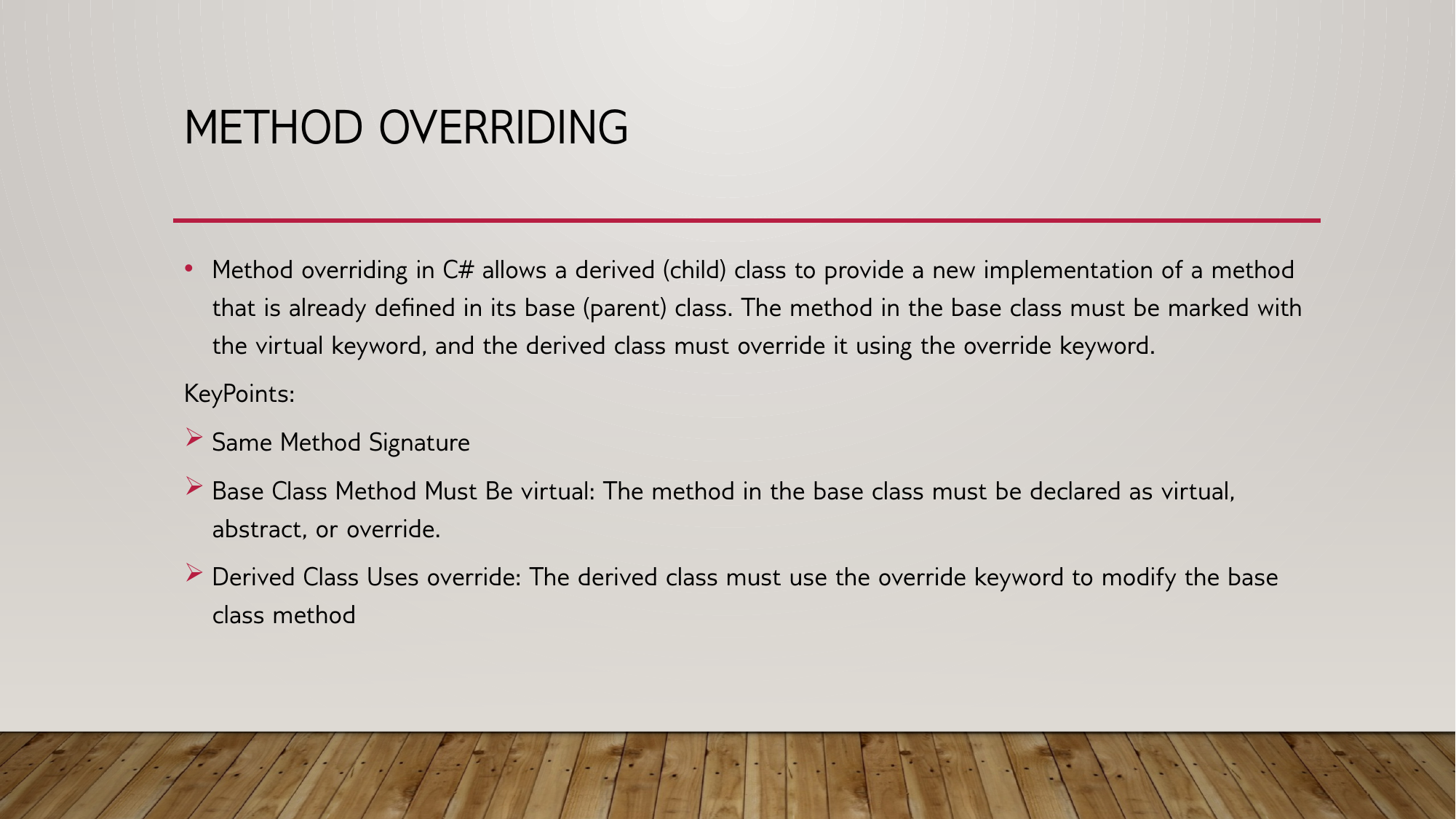

# Method Overriding
Method overriding in C# allows a derived (child) class to provide a new implementation of a method that is already defined in its base (parent) class. The method in the base class must be marked with the virtual keyword, and the derived class must override it using the override keyword.
KeyPoints:
Same Method Signature
Base Class Method Must Be virtual: The method in the base class must be declared as virtual, abstract, or override.
Derived Class Uses override: The derived class must use the override keyword to modify the base class method